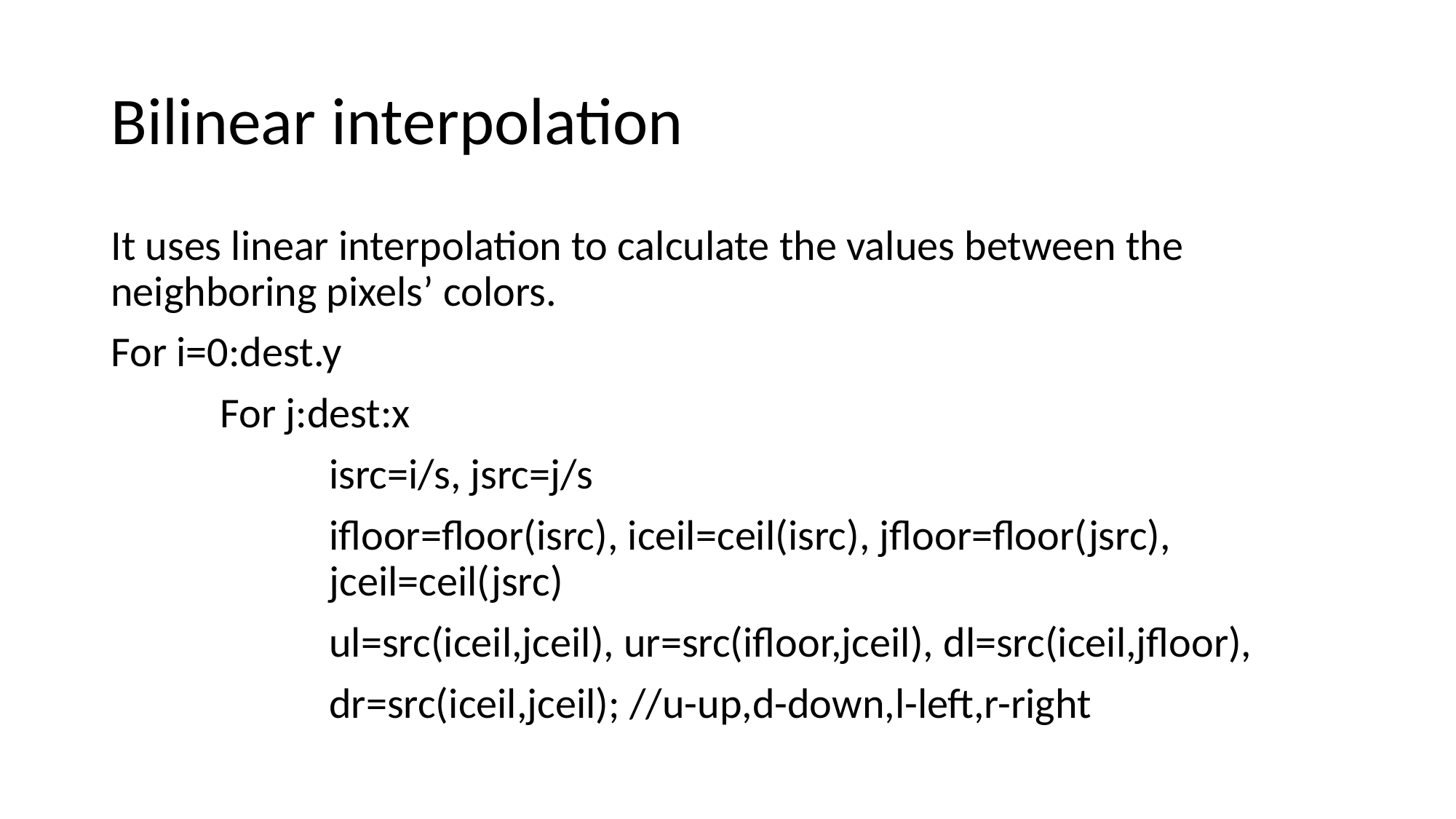

# Bilinear interpolation
It uses linear interpolation to calculate the values between the neighboring pixels’ colors.
For i=0:dest.y
	For j:dest:x
		isrc=i/s, jsrc=j/s
		ifloor=floor(isrc), iceil=ceil(isrc), jfloor=floor(jsrc), 				jceil=ceil(jsrc)
		ul=src(iceil,jceil), ur=src(ifloor,jceil), dl=src(iceil,jfloor),
		dr=src(iceil,jceil); //u-up,d-down,l-left,r-right